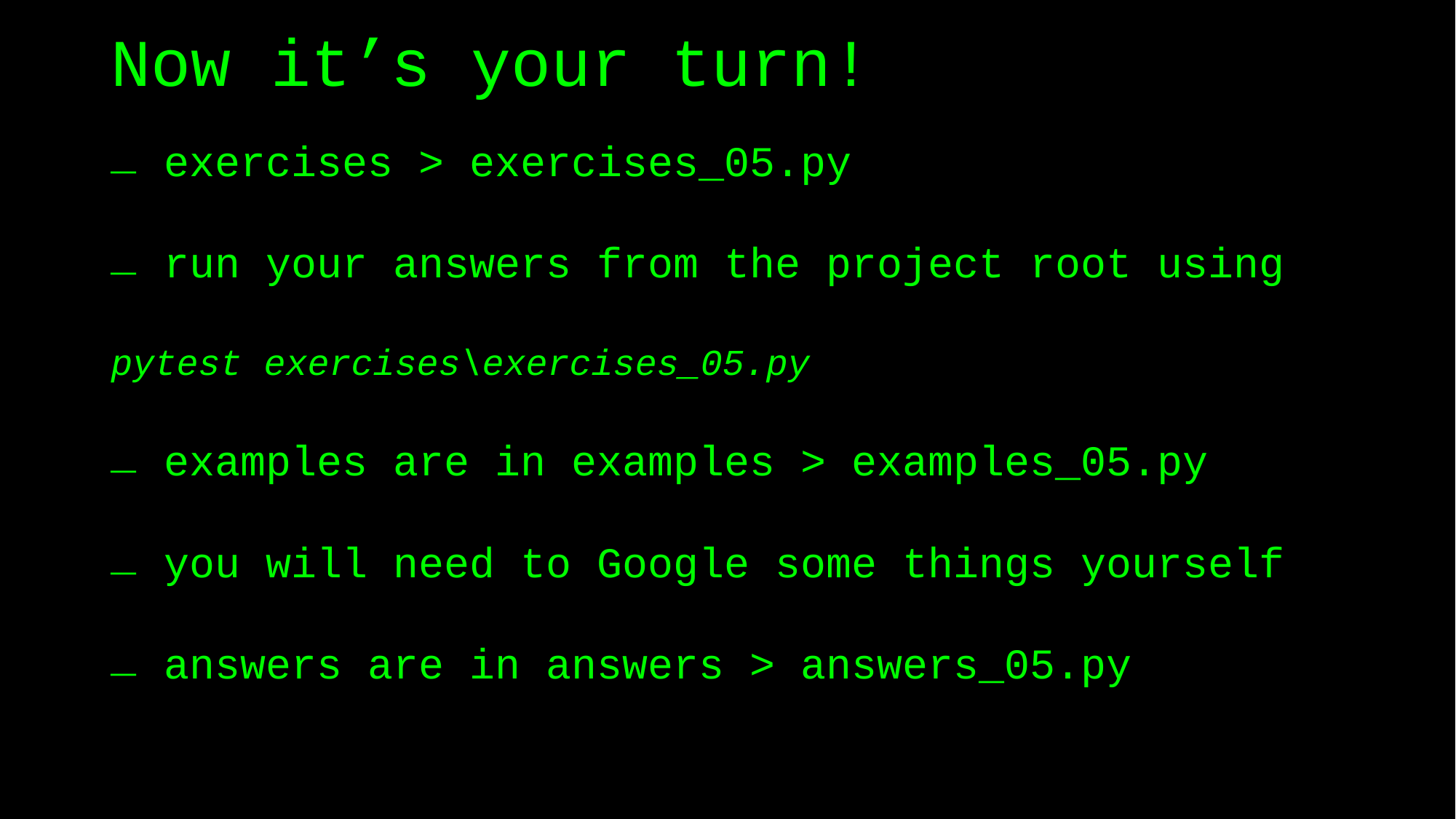

# Now it’s your turn!
 exercises > exercises_05.py

 run your answers from the project root using

pytest exercises\exercises_05.py

 examples are in examples > examples_05.py

 you will need to Google some things yourself

 answers are in answers > answers_05.py